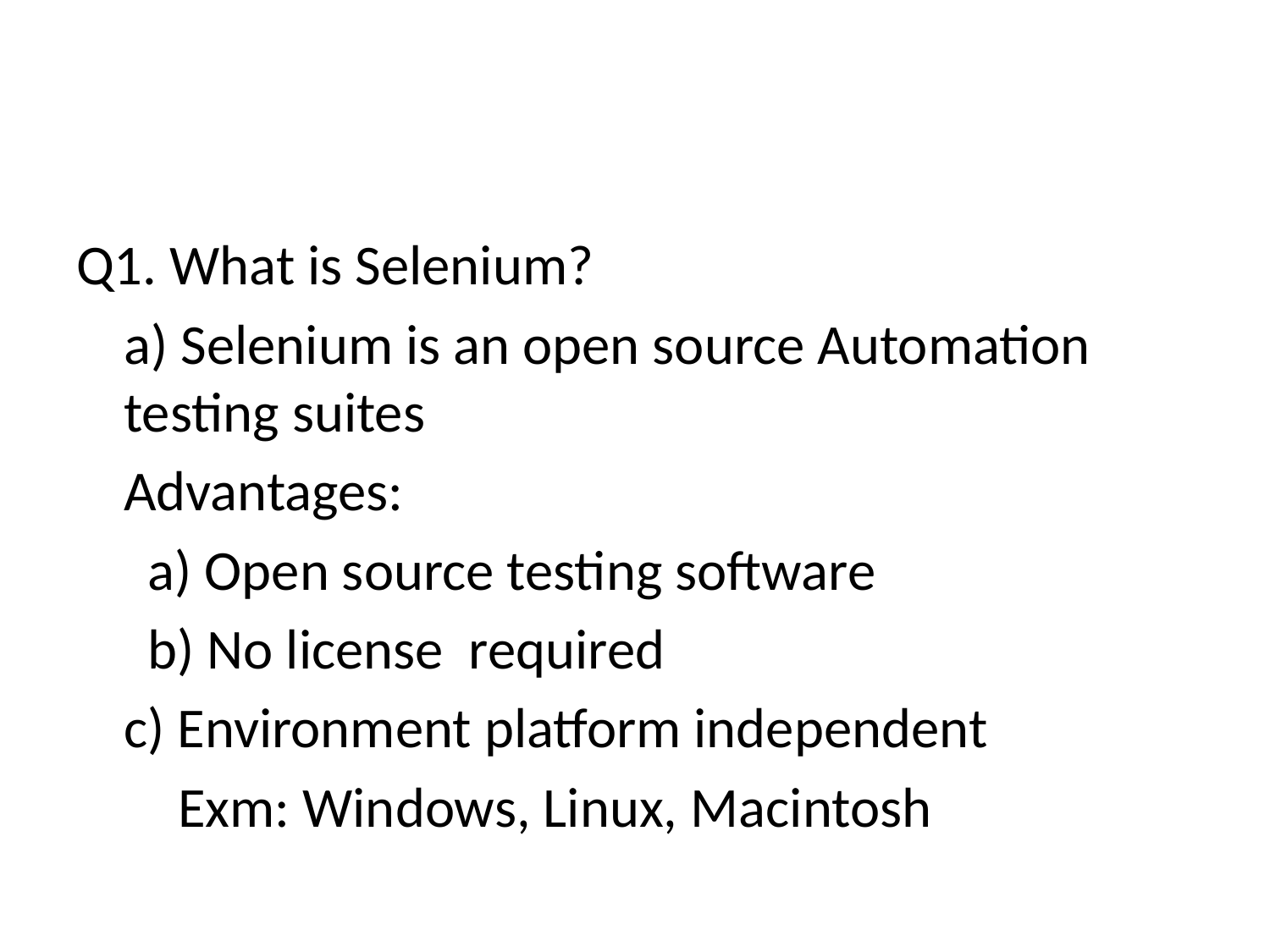

#
Q1. What is Selenium?
	a) Selenium is an open source Automation testing suites
	Advantages:
	a) Open source testing software
	b) No license  required
	c) Environment platform independent
        Exm: Windows, Linux, Macintosh